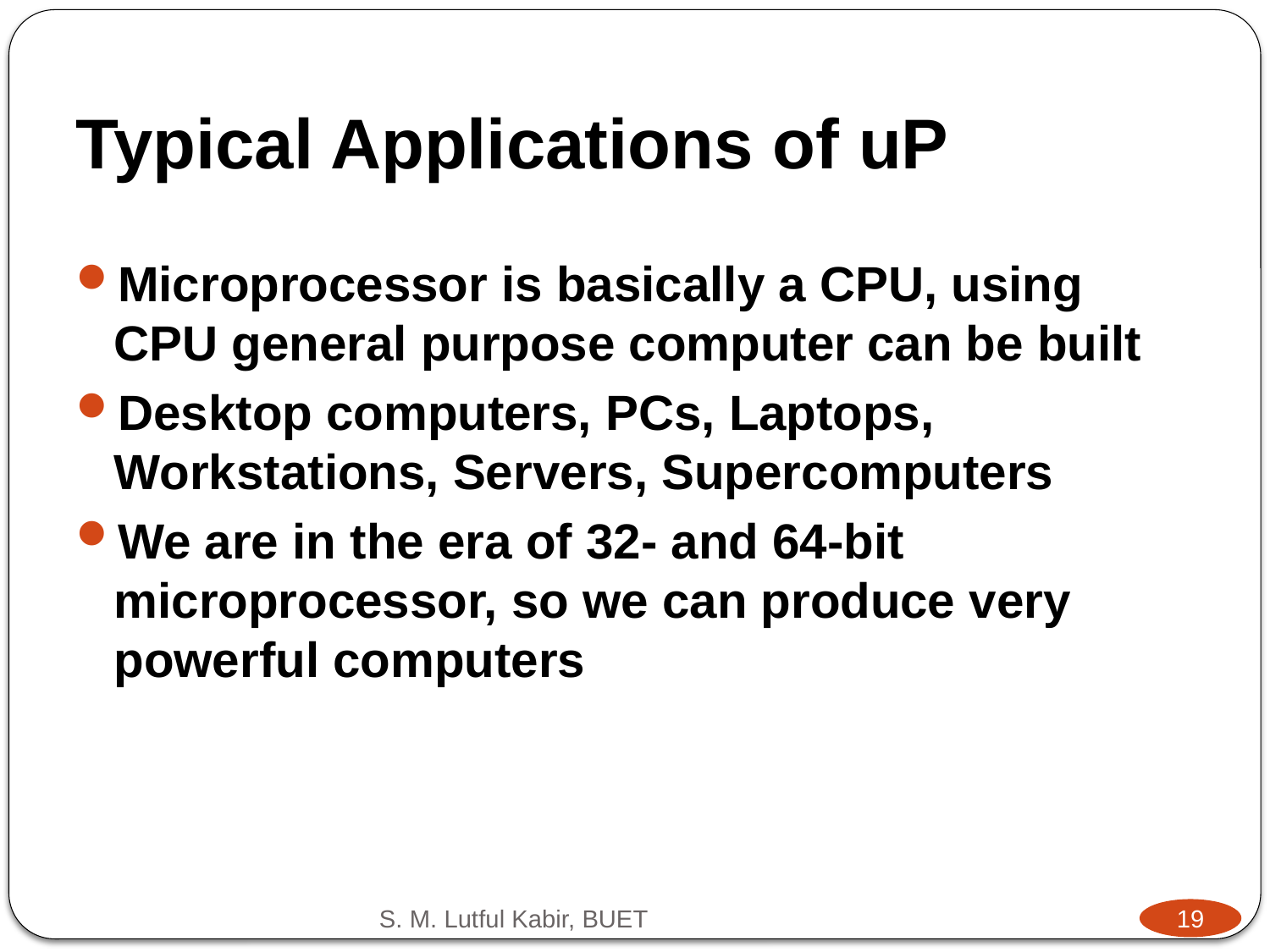

# Typical Applications of uP
Microprocessor is basically a CPU, using CPU general purpose computer can be built
Desktop computers, PCs, Laptops, Workstations, Servers, Supercomputers
We are in the era of 32- and 64-bit microprocessor, so we can produce very powerful computers

S. M. Lutful Kabir, BUET
19